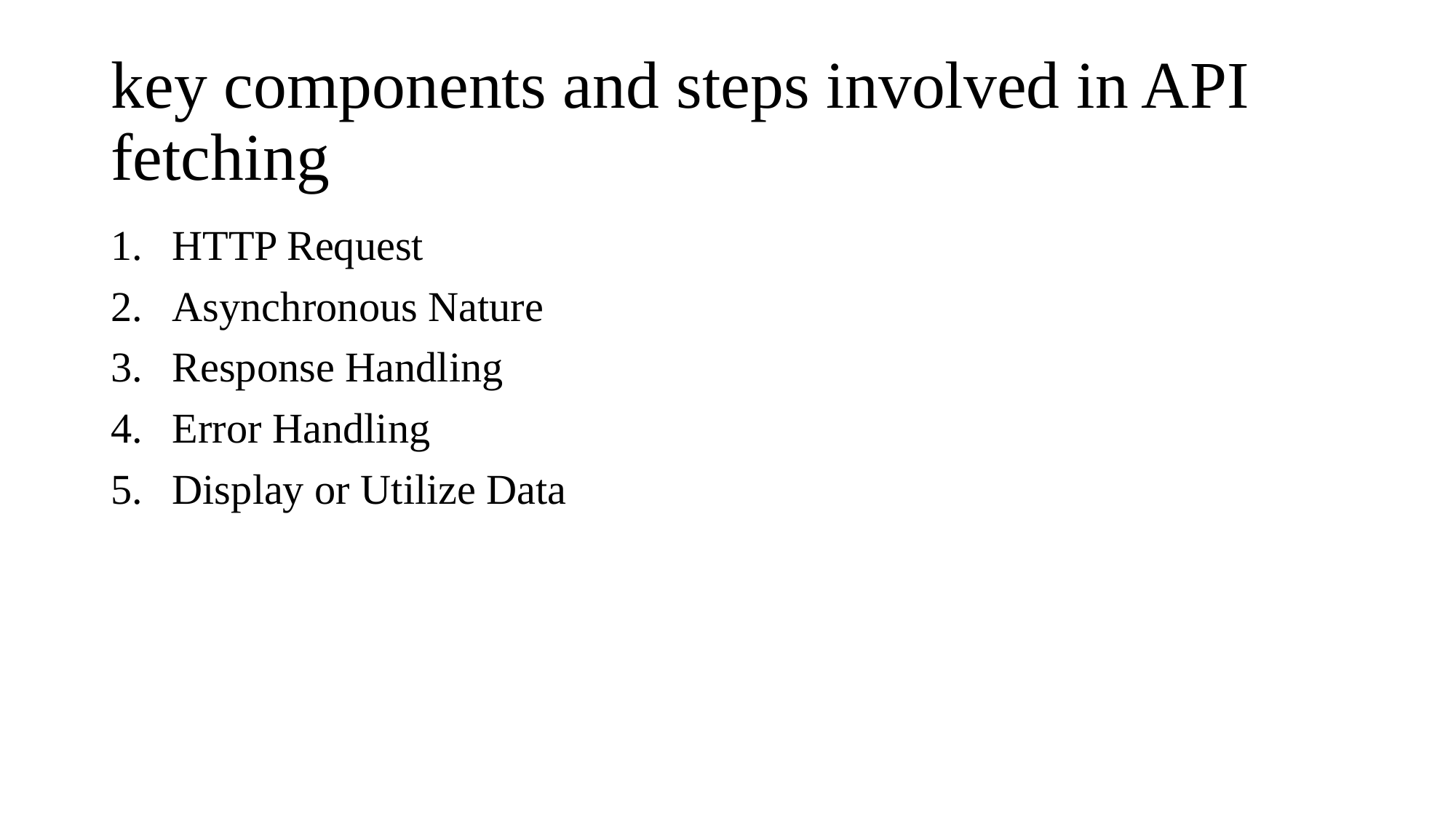

# key components and steps involved in API fetching
HTTP Request
Asynchronous Nature
Response Handling
Error Handling
Display or Utilize Data